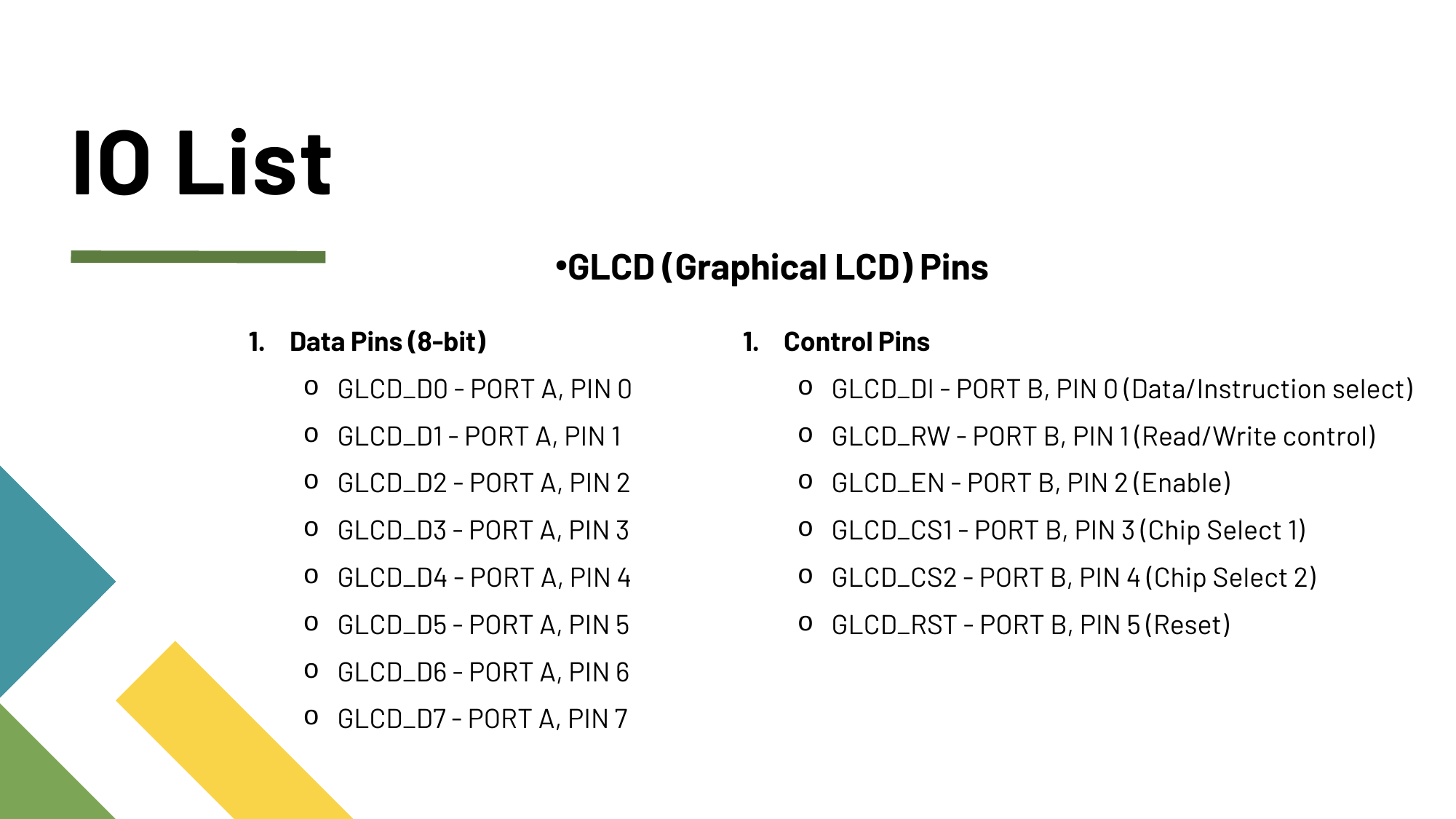

# IO List
GLCD (Graphical LCD) Pins
Data Pins (8-bit)
GLCD_D0 - PORT A, PIN 0
GLCD_D1 - PORT A, PIN 1
GLCD_D2 - PORT A, PIN 2
GLCD_D3 - PORT A, PIN 3
GLCD_D4 - PORT A, PIN 4
GLCD_D5 - PORT A, PIN 5
GLCD_D6 - PORT A, PIN 6
GLCD_D7 - PORT A, PIN 7

Control Pins
GLCD_DI - PORT B, PIN 0 (Data/Instruction select)
GLCD_RW - PORT B, PIN 1 (Read/Write control)
GLCD_EN - PORT B, PIN 2 (Enable)
GLCD_CS1 - PORT B, PIN 3 (Chip Select 1)
GLCD_CS2 - PORT B, PIN 4 (Chip Select 2)
GLCD_RST - PORT B, PIN 5 (Reset)